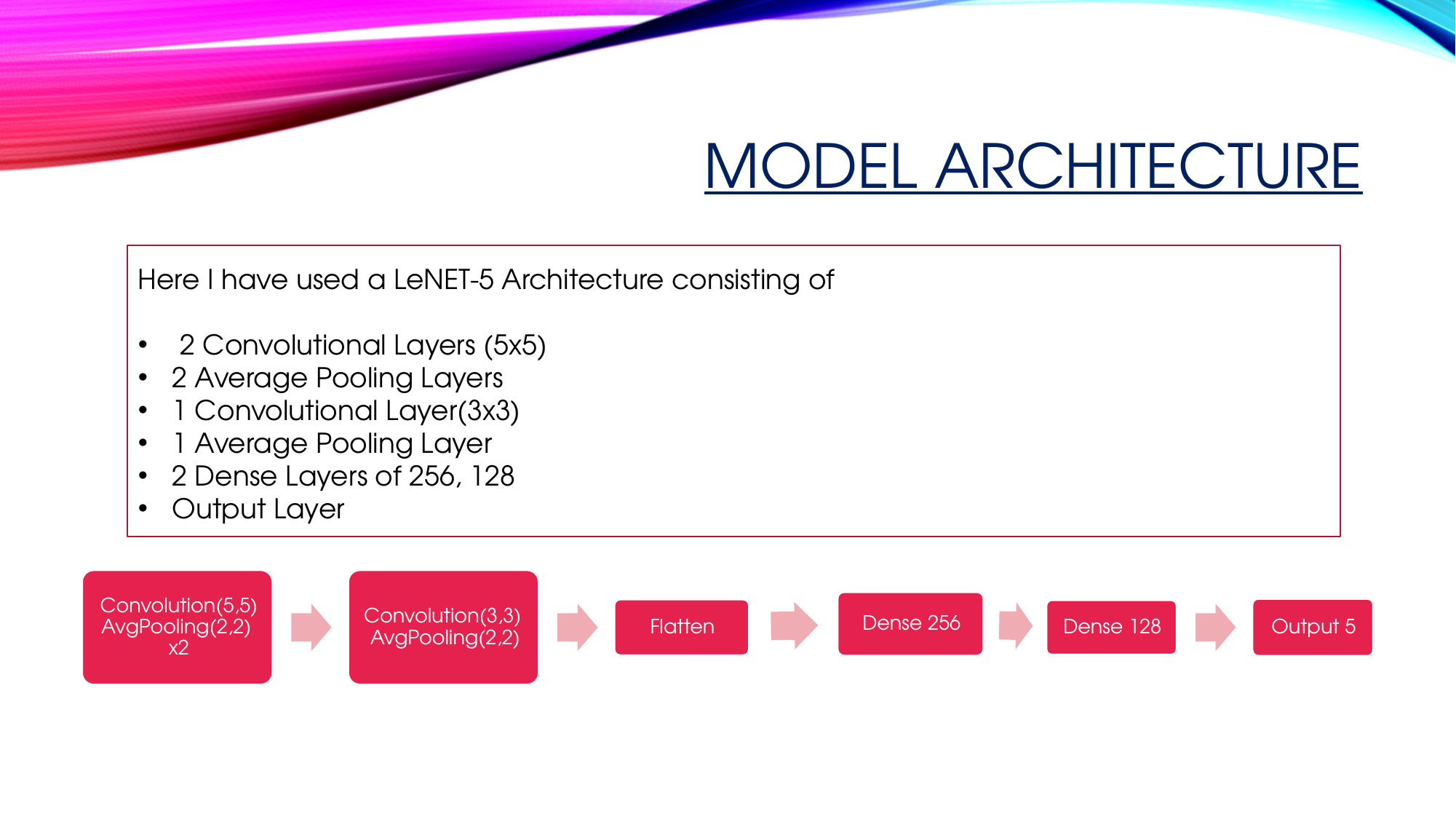

# Model architecture

Here I have used a LeNET-5 Architecture consisting of

 2 Convolutional Layers (5x5)
2 Average Pooling Layers
1 Convolutional Layer(3x3)
1 Average Pooling Layer
2 Dense Layers of 256, 128
Output Layer

Convolution(5,5) AvgPooling(2,2)  x2

Convolution(3,3)  AvgPooling(2,2)

Flatten

Dense 256

Dense 128

Output 5